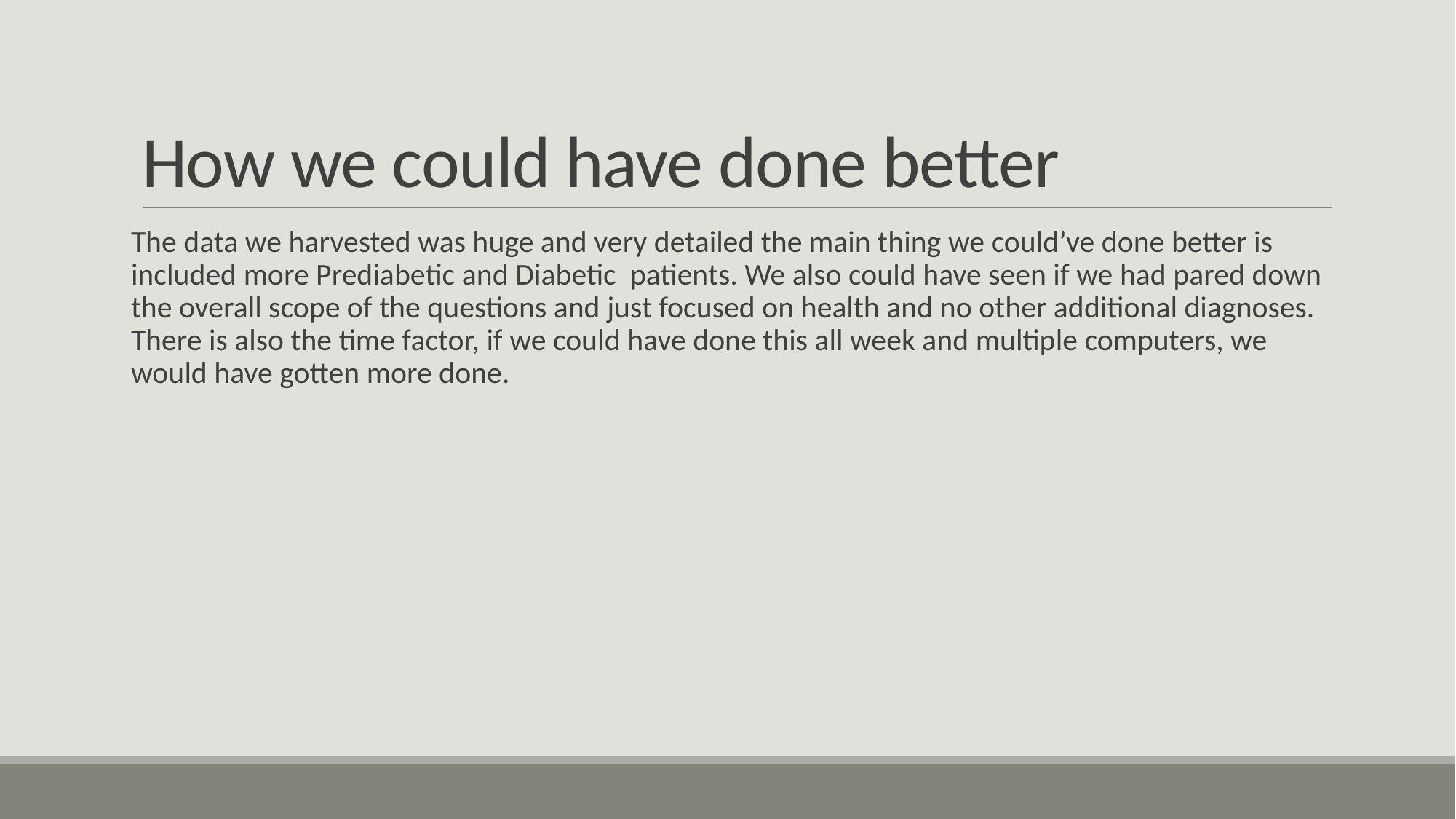

# How we could have done better
The data we harvested was huge and very detailed the main thing we could’ve done better is included more Prediabetic and Diabetic  patients. We also could have seen if we had pared down the overall scope of the questions and just focused on health and no other additional diagnoses. There is also the time factor, if we could have done this all week and multiple computers, we would have gotten more done.